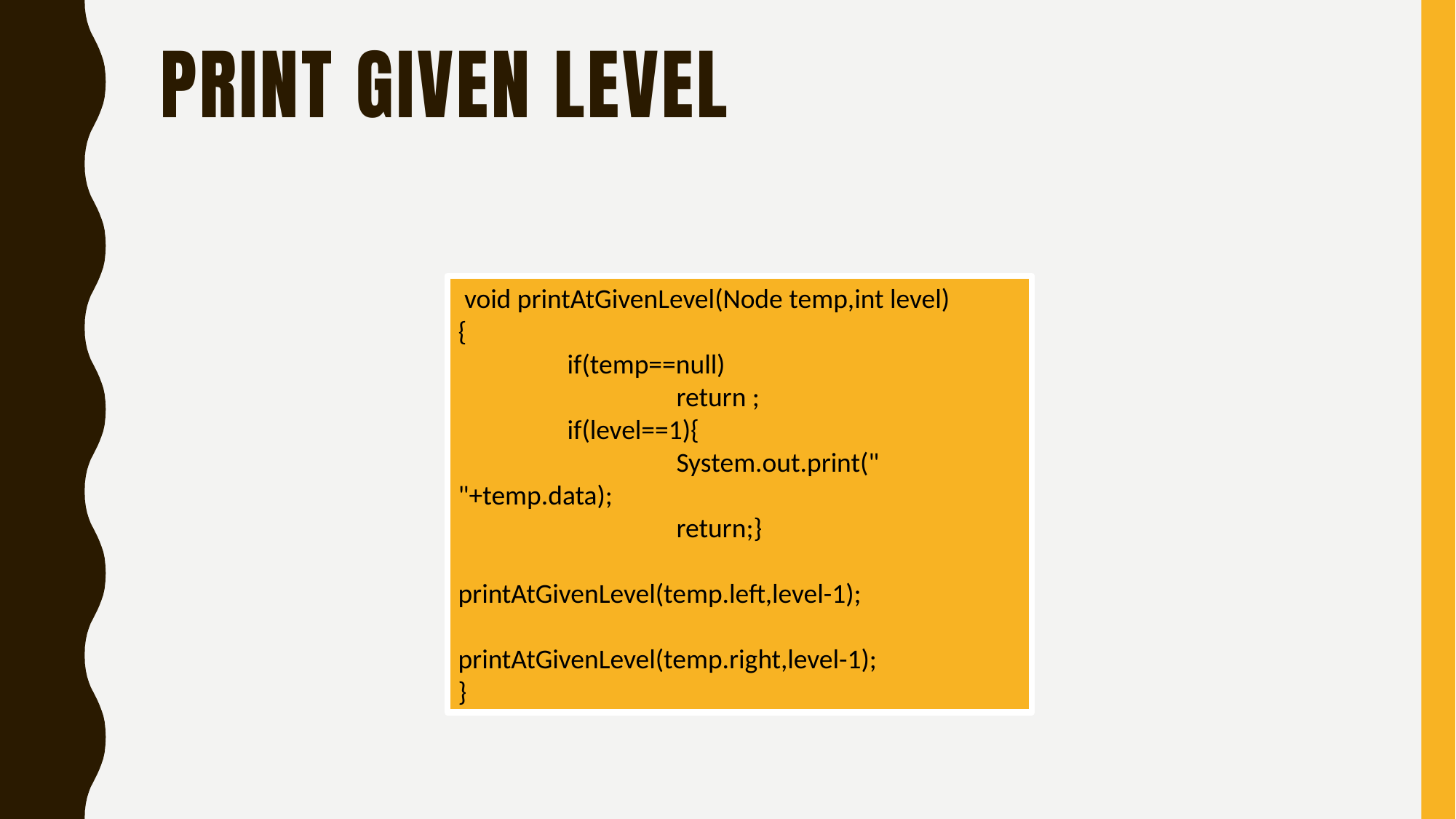

# Print given level
 void printAtGivenLevel(Node temp,int level)
{
	if(temp==null)
		return ;
	if(level==1){
		System.out.print(" "+temp.data);
		return;}
		printAtGivenLevel(temp.left,level-1);
		printAtGivenLevel(temp.right,level-1);
}